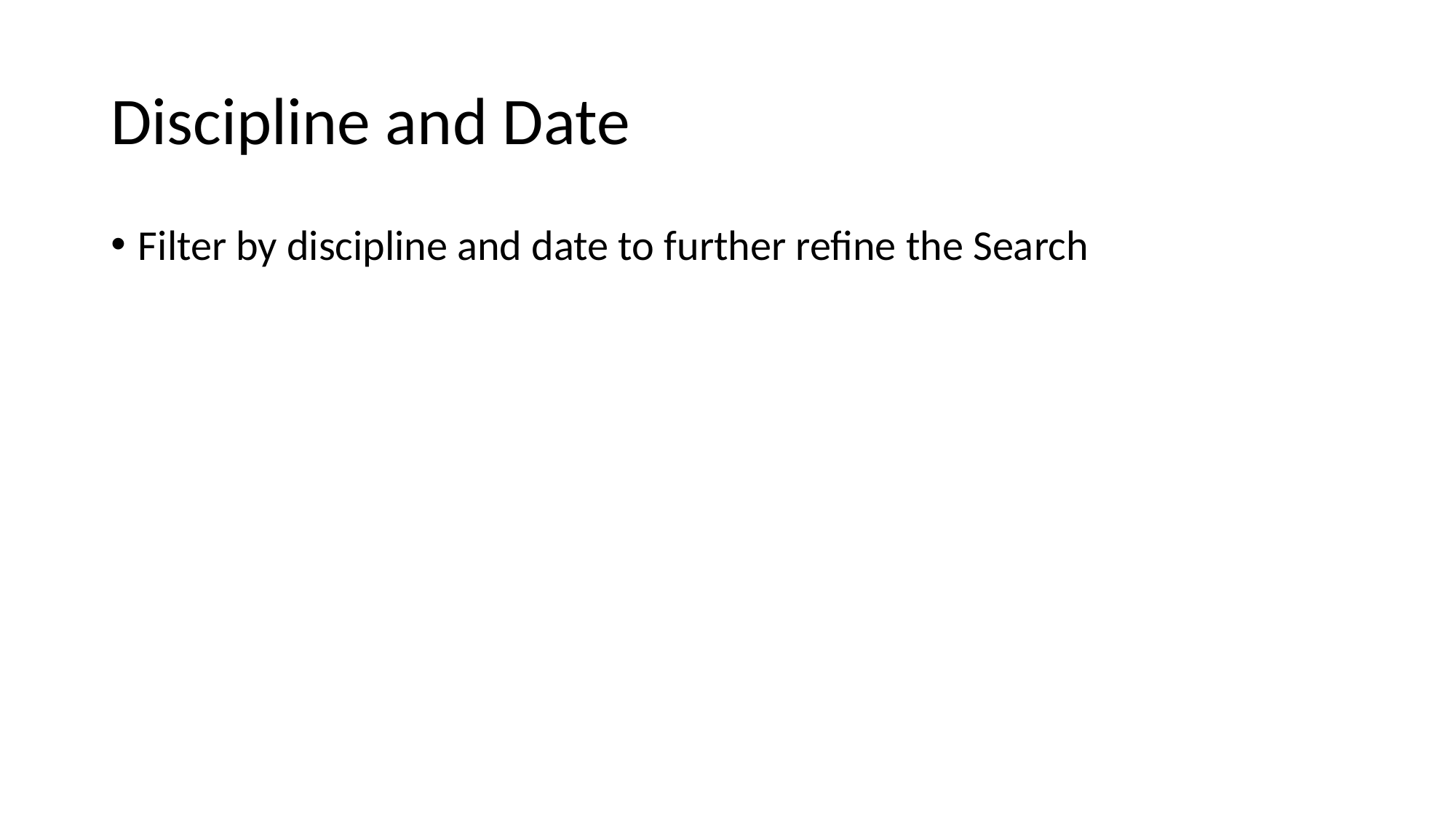

# Discipline and Date
Filter by discipline and date to further refine the Search